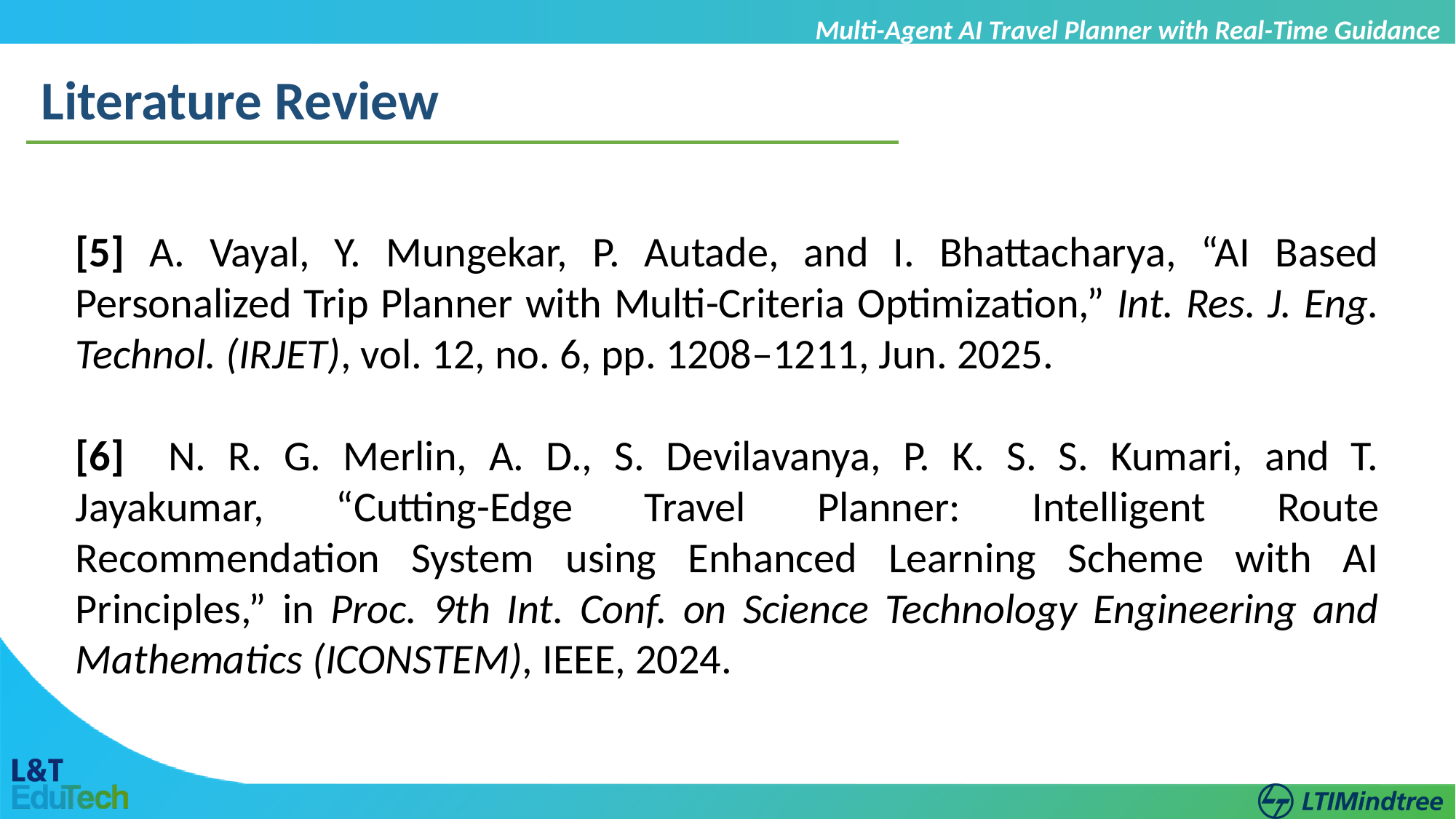

Multi-Agent AI Travel Planner with Real-Time Guidance

Literature Review
[5] A. Vayal, Y. Mungekar, P. Autade, and I. Bhattacharya, “AI Based Personalized Trip Planner with Multi-Criteria Optimization,” Int. Res. J. Eng. Technol. (IRJET), vol. 12, no. 6, pp. 1208–1211, Jun. 2025.

[6]  N. R. G. Merlin, A. D., S. Devilavanya, P. K. S. S. Kumari, and T. Jayakumar, “Cutting-Edge Travel Planner: Intelligent Route Recommendation System using Enhanced Learning Scheme with AI Principles,” in Proc. 9th Int. Conf. on Science Technology Engineering and Mathematics (ICONSTEM), IEEE, 2024.